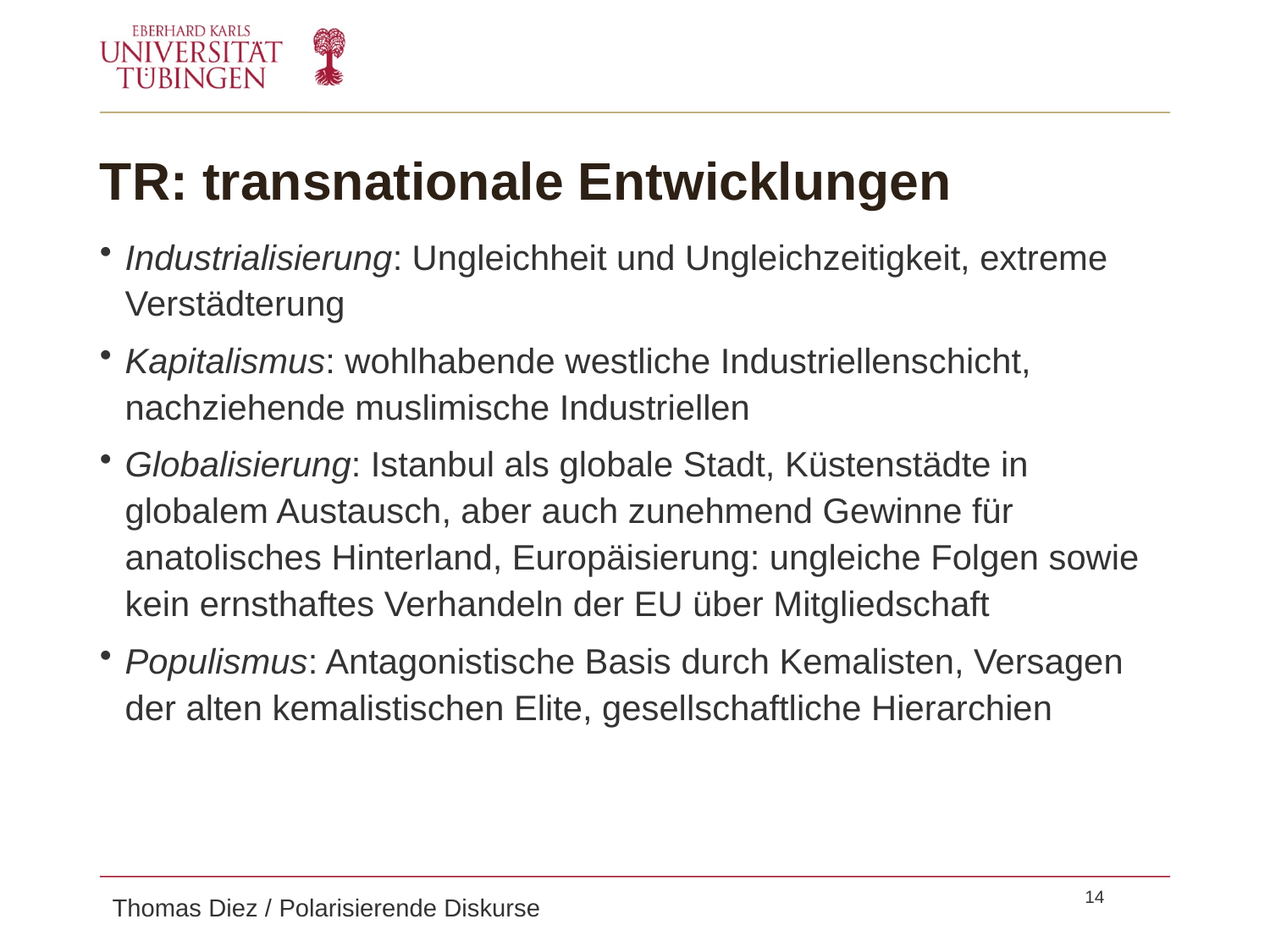

# TR: transnationale Entwicklungen
Industrialisierung: Ungleichheit und Ungleichzeitigkeit, extreme Verstädterung
Kapitalismus: wohlhabende westliche Industriellenschicht, nachziehende muslimische Industriellen
Globalisierung: Istanbul als globale Stadt, Küstenstädte in globalem Austausch, aber auch zunehmend Gewinne für anatolisches Hinterland, Europäisierung: ungleiche Folgen sowie kein ernsthaftes Verhandeln der EU über Mitgliedschaft
Populismus: Antagonistische Basis durch Kemalisten, Versagen der alten kemalistischen Elite, gesellschaftliche Hierarchien

14